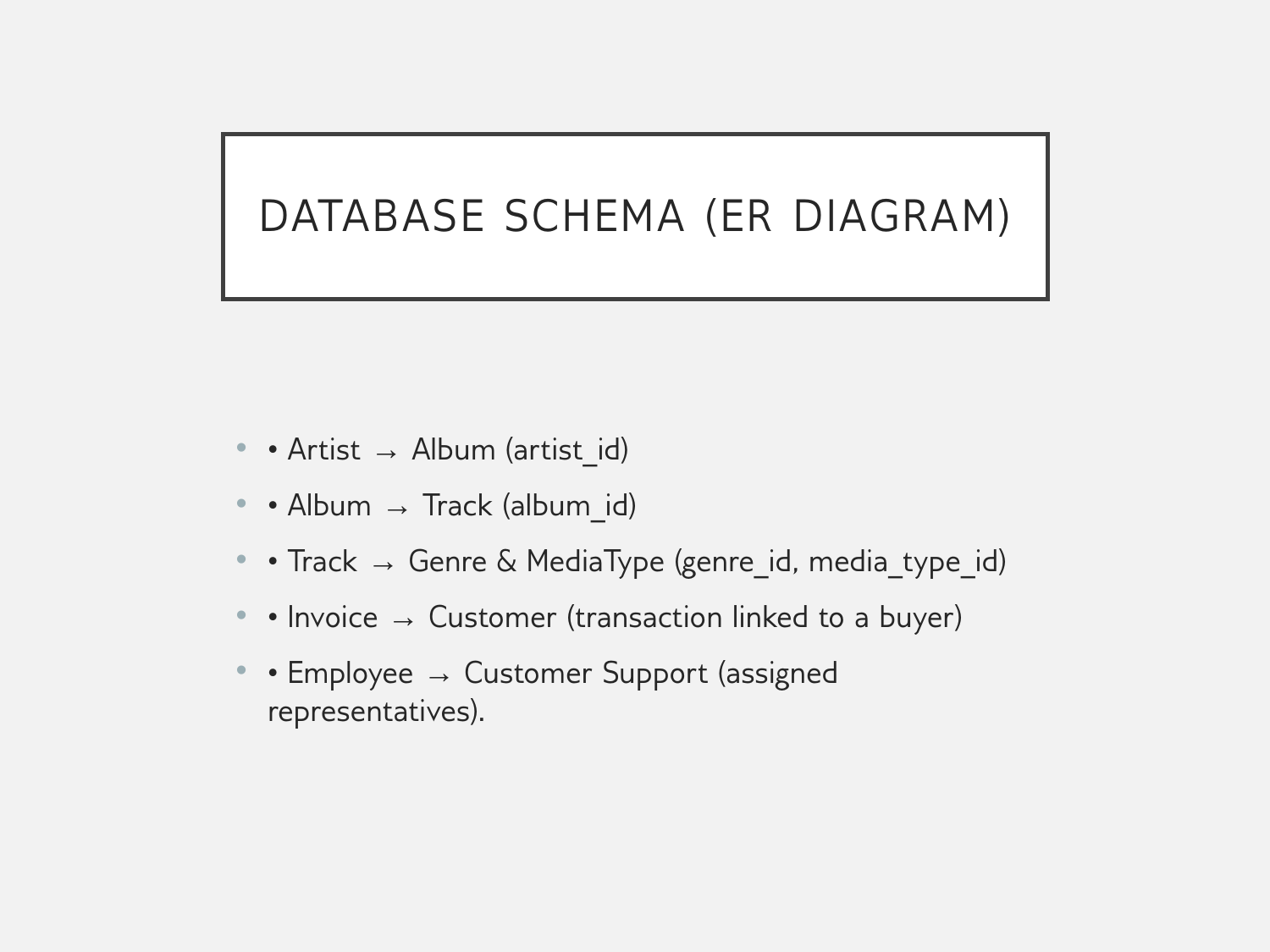

# Database Schema (ER Diagram)

• Artist → Album (artist_id)
• Album → Track (album_id)
• Track → Genre & MediaType (genre_id, media_type_id)
• Invoice → Customer (transaction linked to a buyer)
• Employee → Customer Support (assigned representatives).